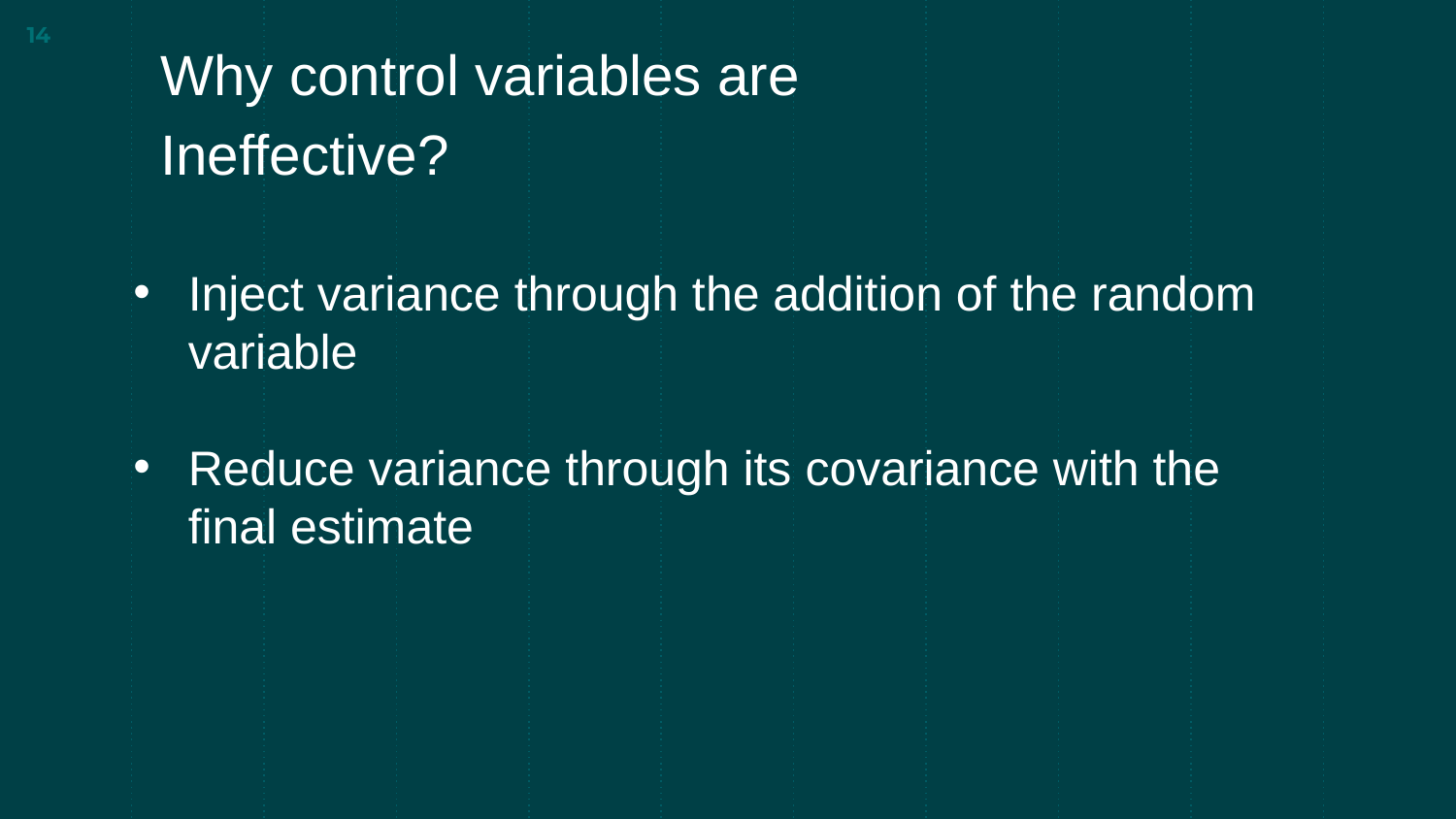

14
Why control variables are
Ineffective?
Inject variance through the addition of the random variable

Reduce variance through its covariance with the final estimate